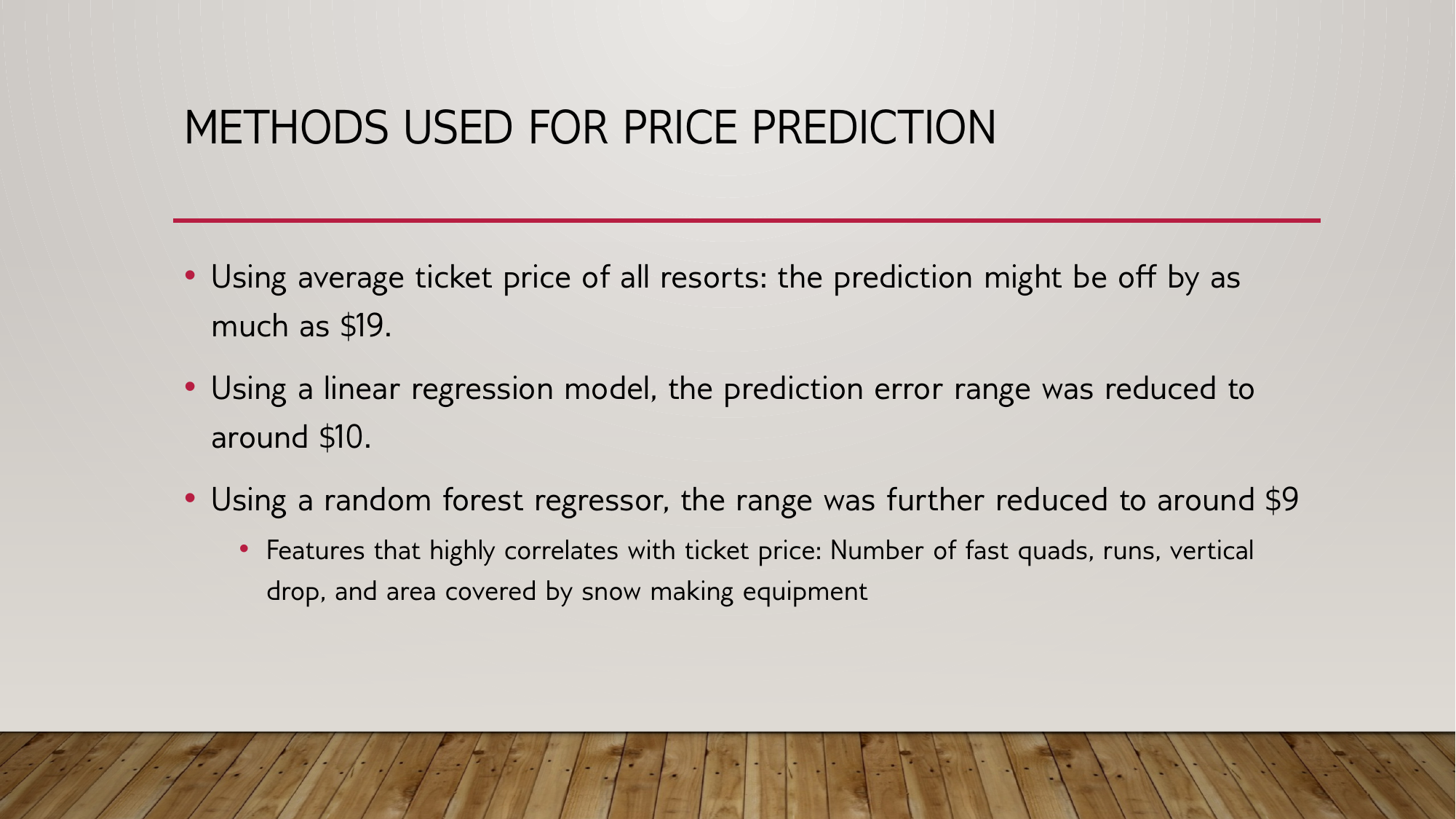

# Methods used for price prediction
Using average ticket price of all resorts: the prediction might be off by as much as $19.
Using a linear regression model, the prediction error range was reduced to around $10.
Using a random forest regressor, the range was further reduced to around $9
Features that highly correlates with ticket price: Number of fast quads, runs, vertical drop, and area covered by snow making equipment